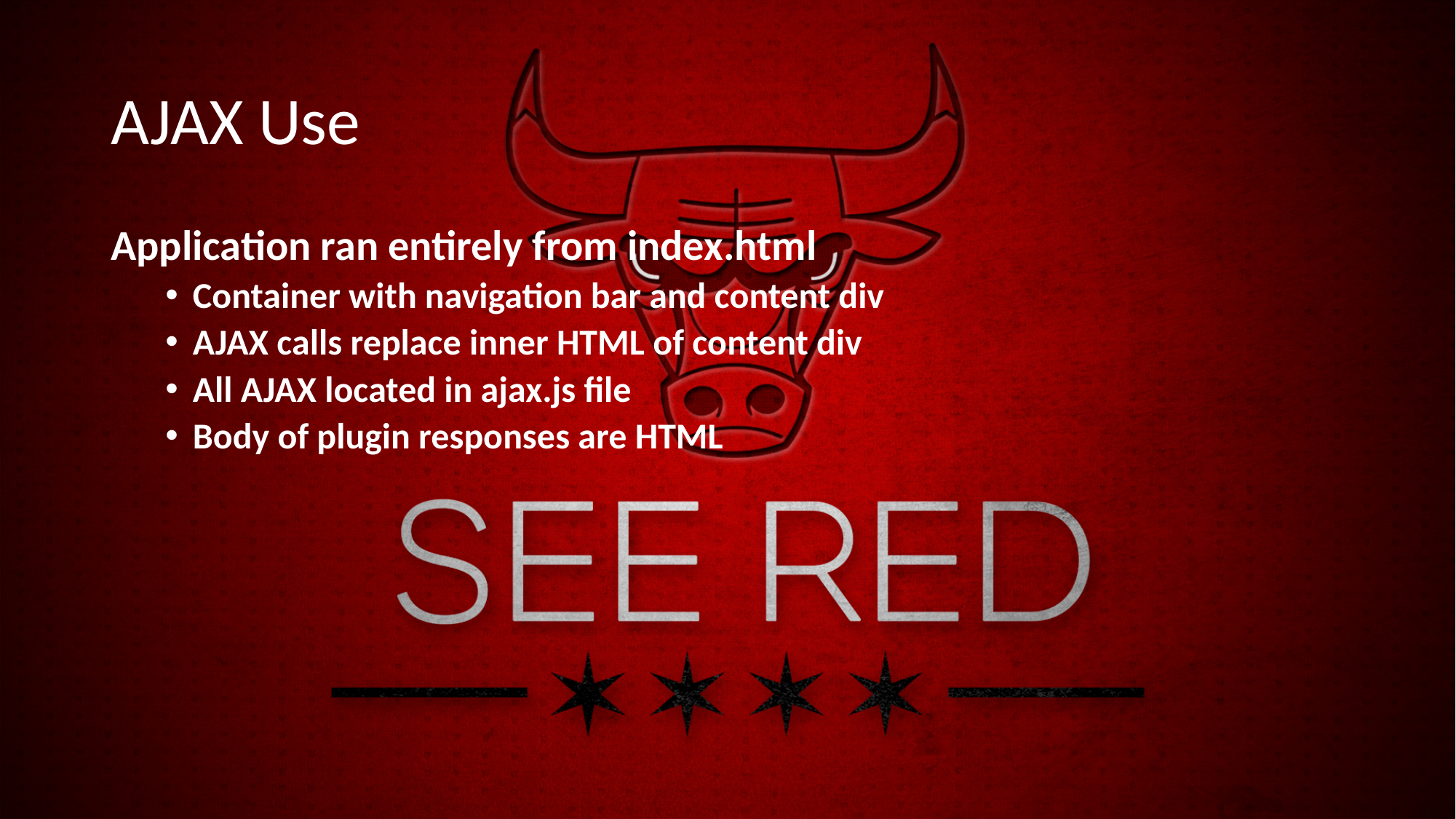

# AJAX Use
Application ran entirely from index.html
Container with navigation bar and content div
AJAX calls replace inner HTML of content div
All AJAX located in ajax.js file
Body of plugin responses are HTML